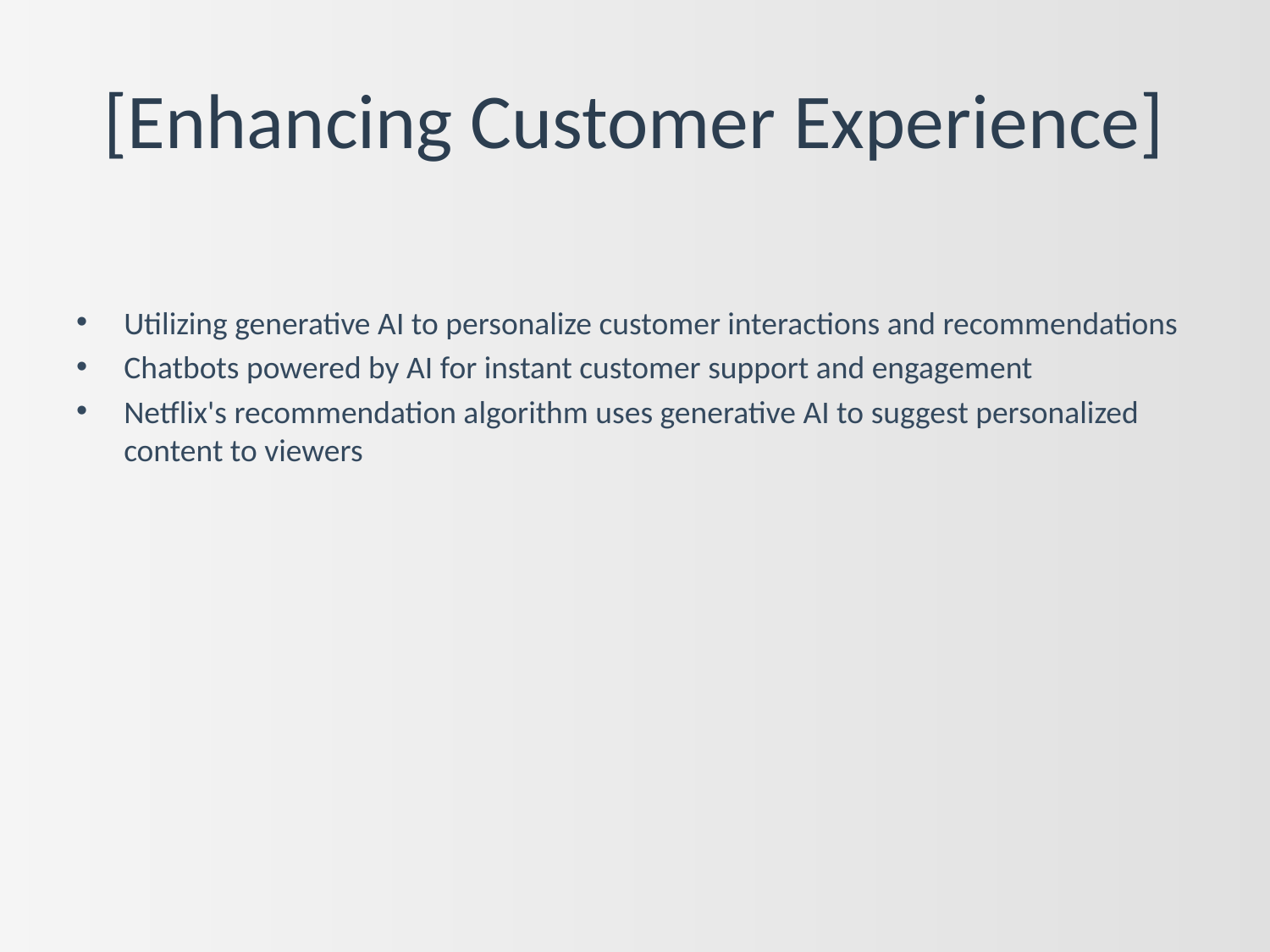

# [Enhancing Customer Experience]

Utilizing generative AI to personalize customer interactions and recommendations
Chatbots powered by AI for instant customer support and engagement
Netflix's recommendation algorithm uses generative AI to suggest personalized content to viewers